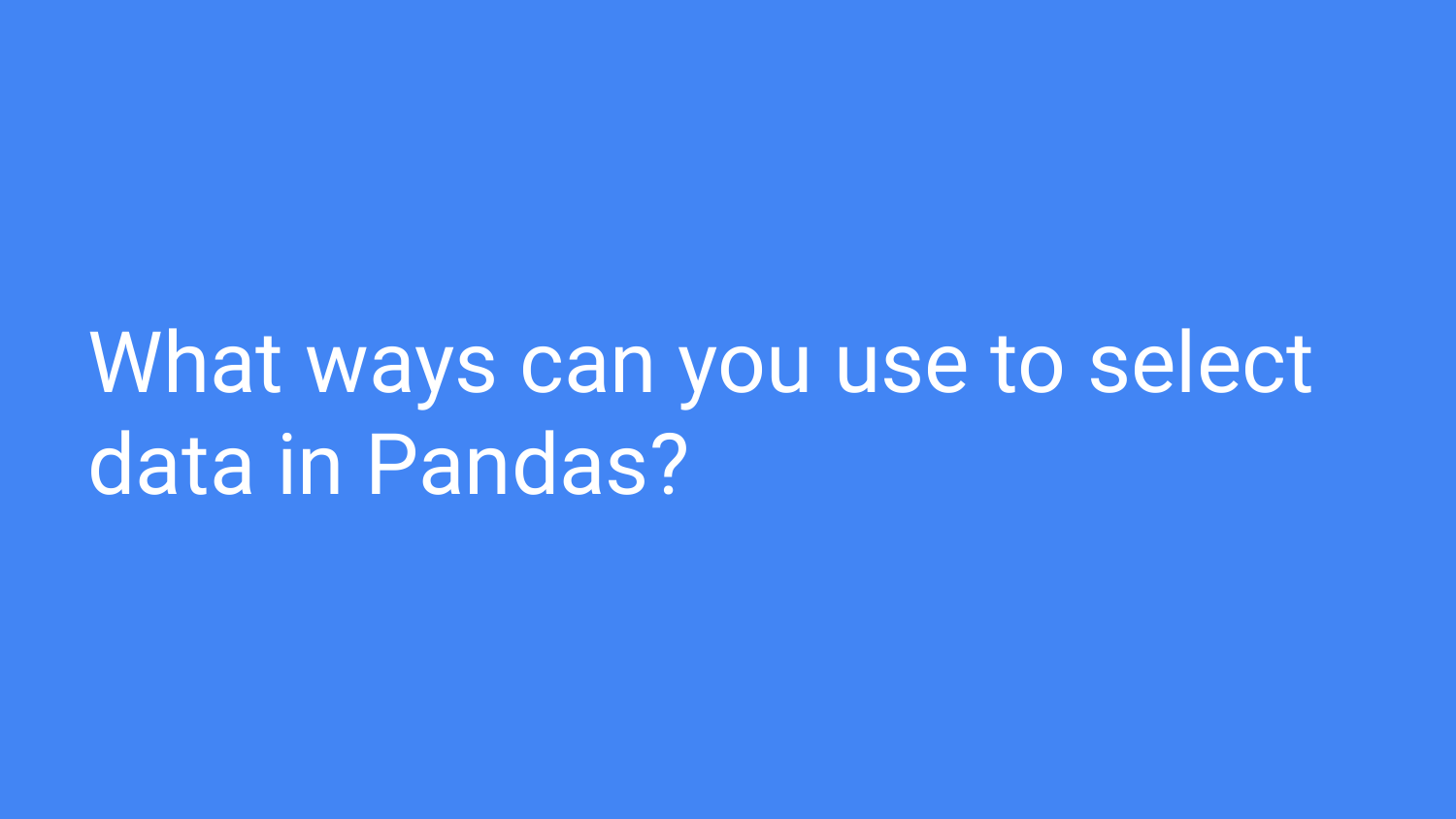

# What ways can you use to select data in Pandas?